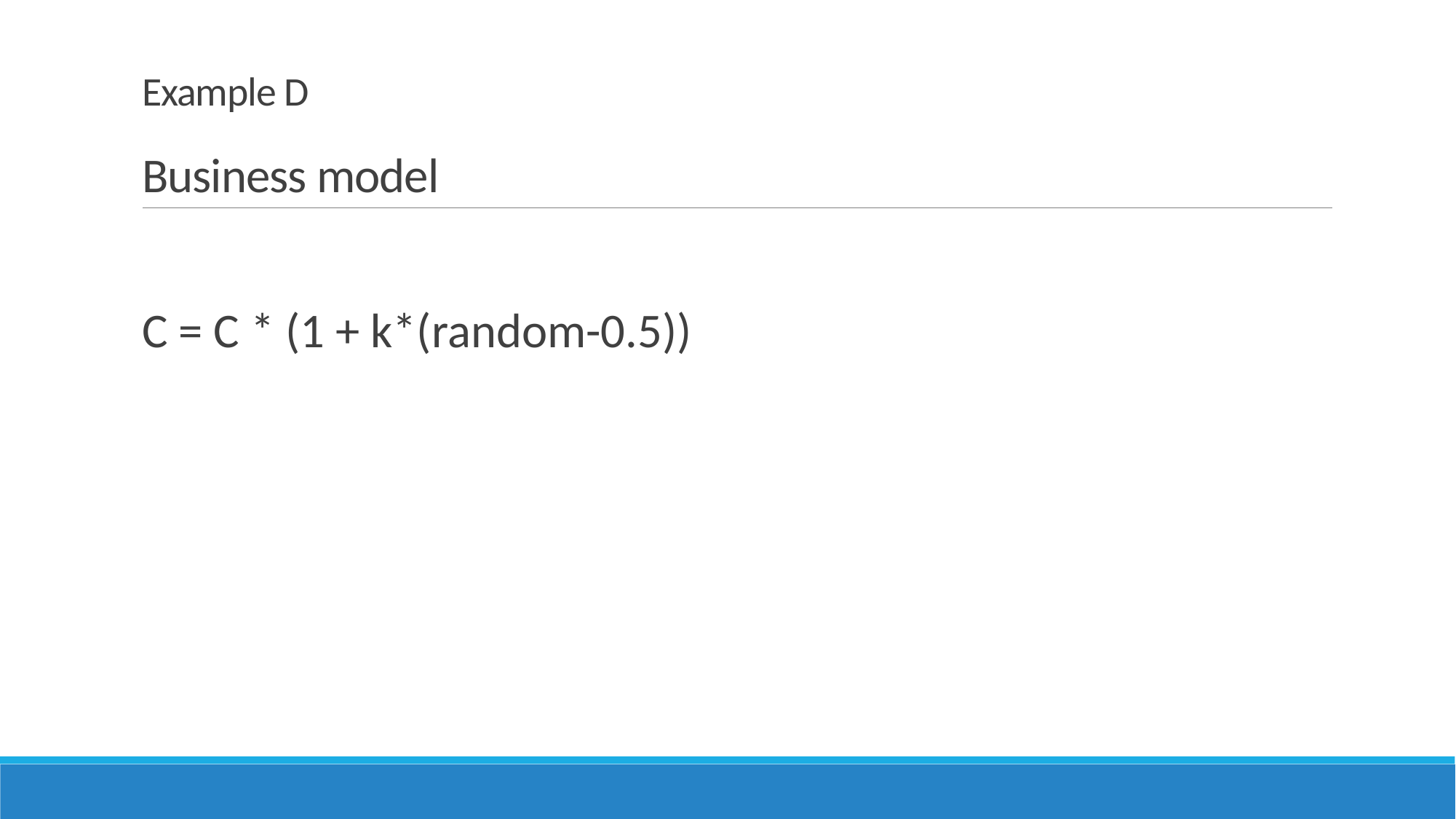

# Example D Business model

C = C * (1 + k*(random-0.5))